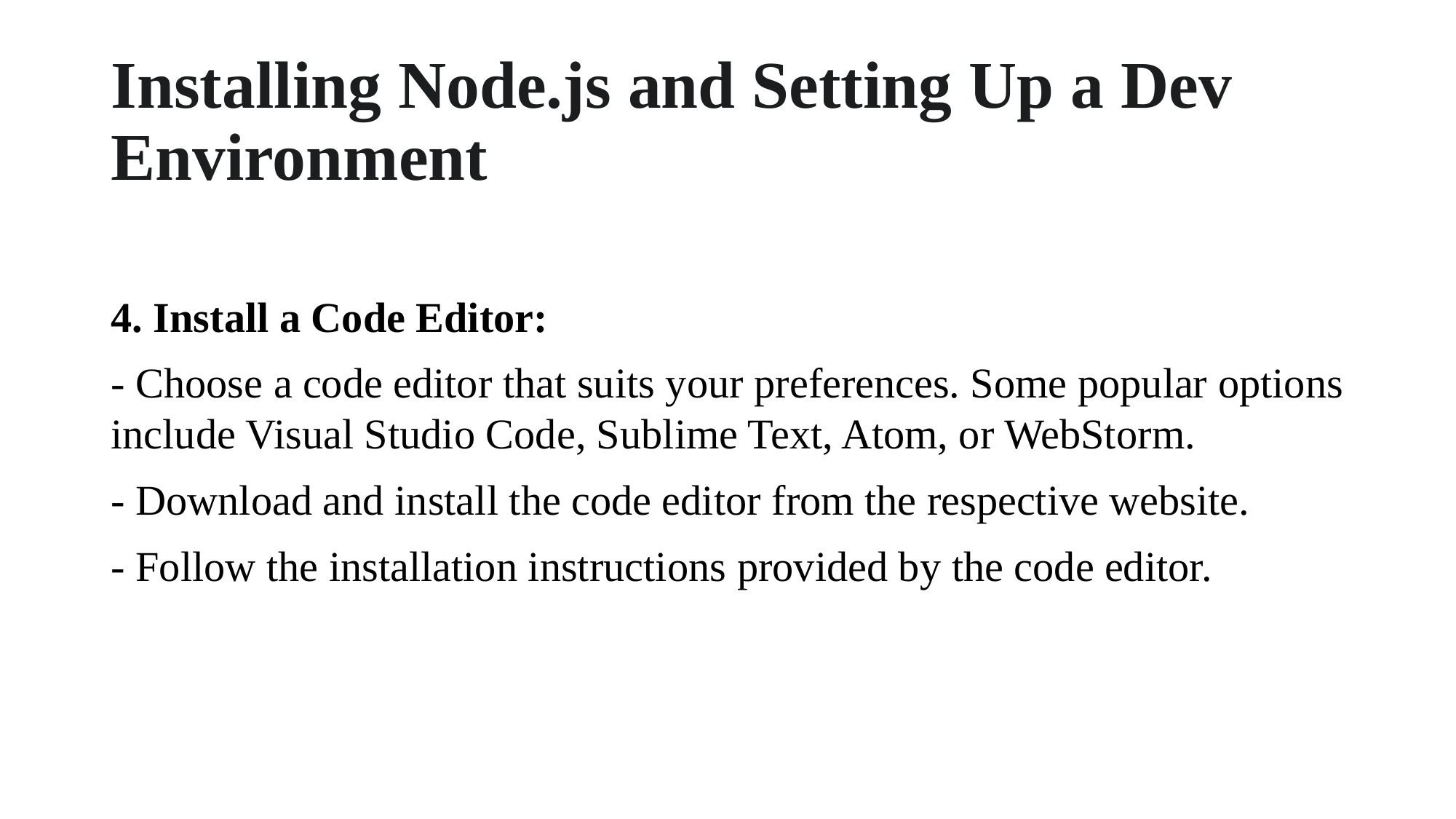

# Installing Node.js and Setting Up a Dev Environment

4. Install a Code Editor:
- Choose a code editor that suits your preferences. Some popular options include Visual Studio Code, Sublime Text, Atom, or WebStorm.
- Download and install the code editor from the respective website.
- Follow the installation instructions provided by the code editor.